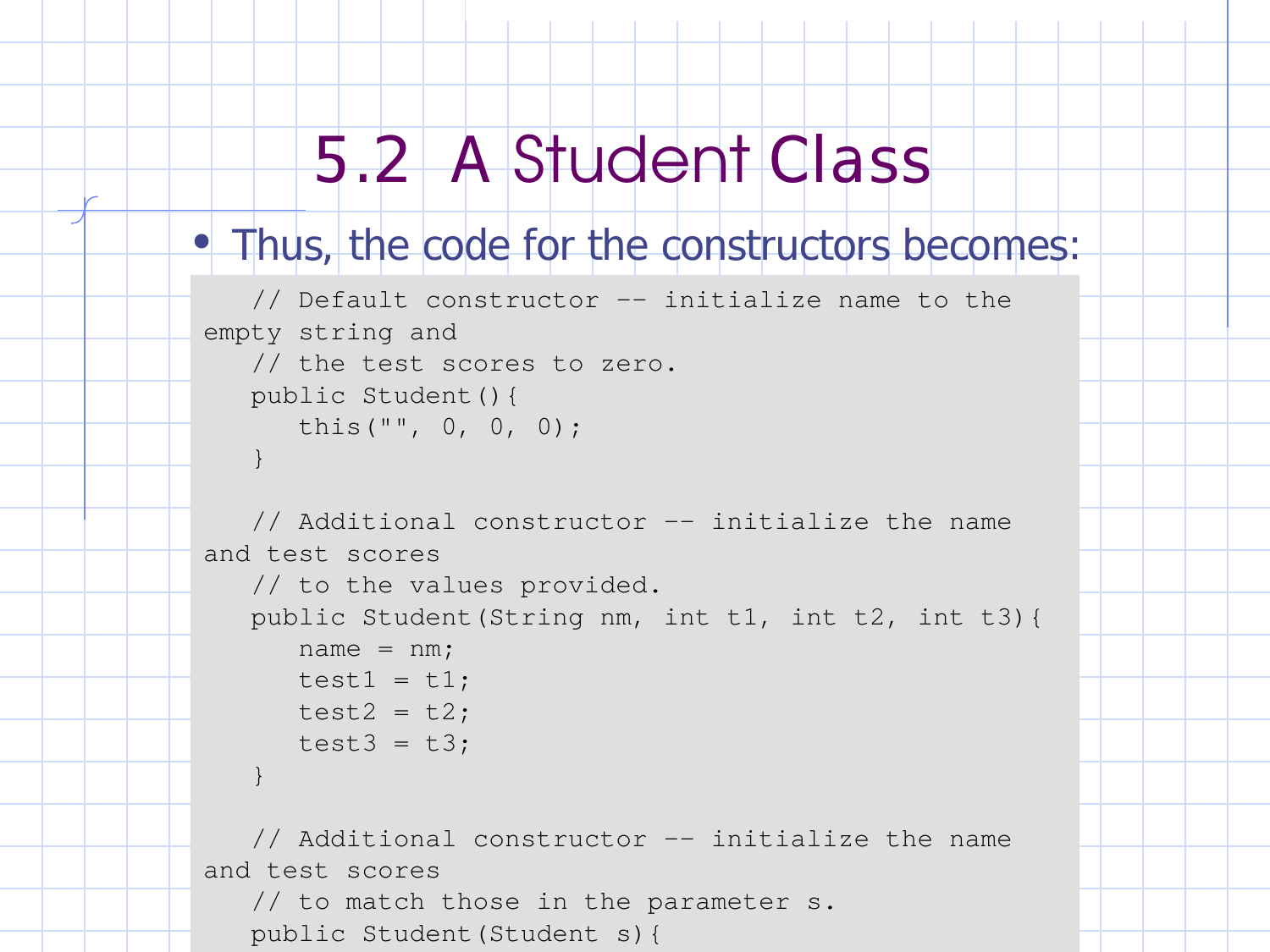

# 5.2  A Student Class
Thus, the code for the constructors becomes:

   // Default constructor -- initialize name to the empty string and
   // the test scores to zero.
   public Student(){
      this("", 0, 0, 0);
   }

   // Additional constructor -- initialize the name and test scores
   // to the values provided.
   public Student(String nm, int t1, int t2, int t3){
      name = nm;
      test1 = t1;
      test2 = t2;
      test3 = t3;
   }

   // Additional constructor -- initialize the name and test scores
   // to match those in the parameter s.
   public Student(Student s){
      this(s.name, test1, s.test2, s.test3);
   }